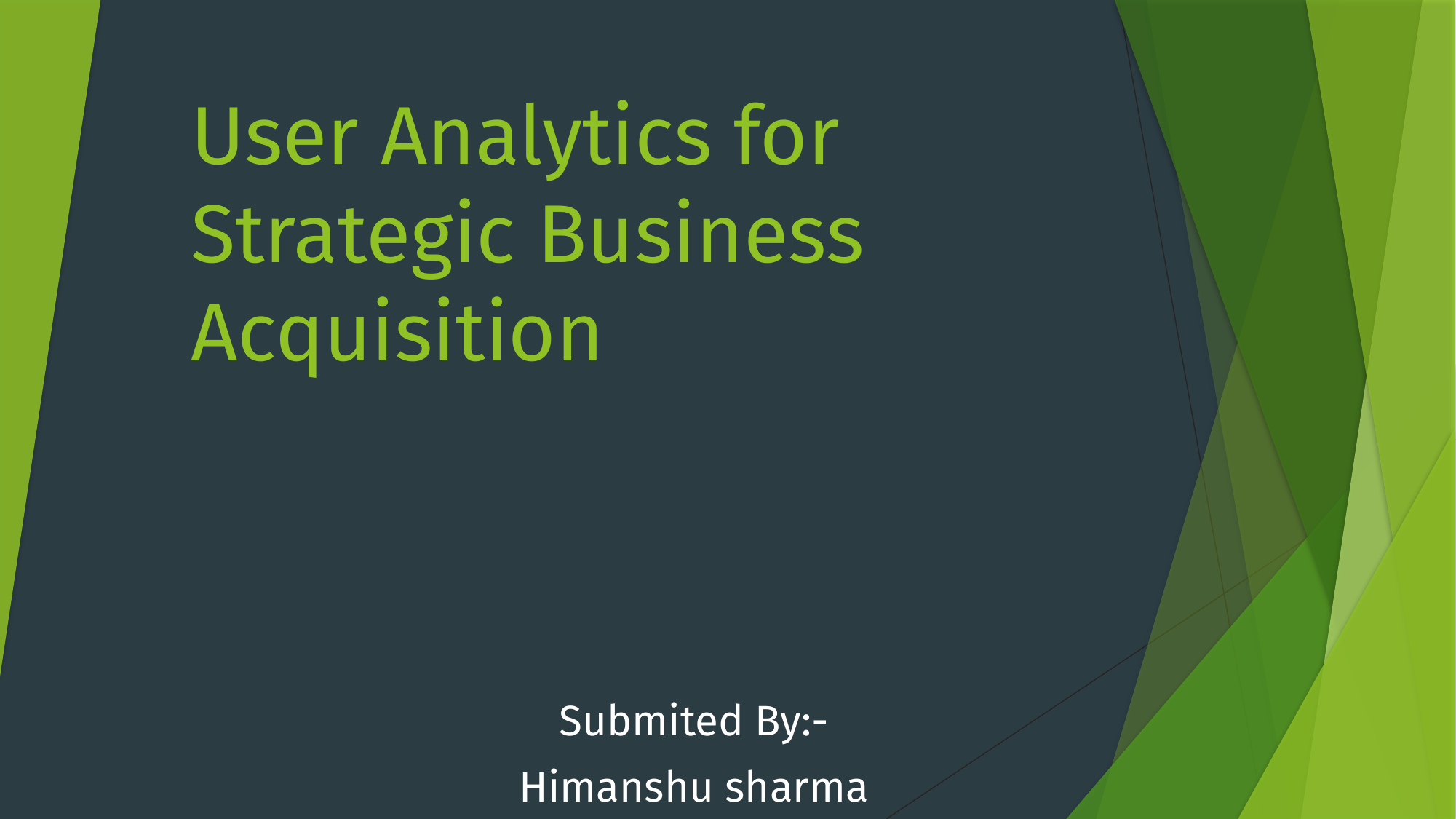

# User Analytics for Strategic Business Acquisition
Submited By:-
Himanshu sharma